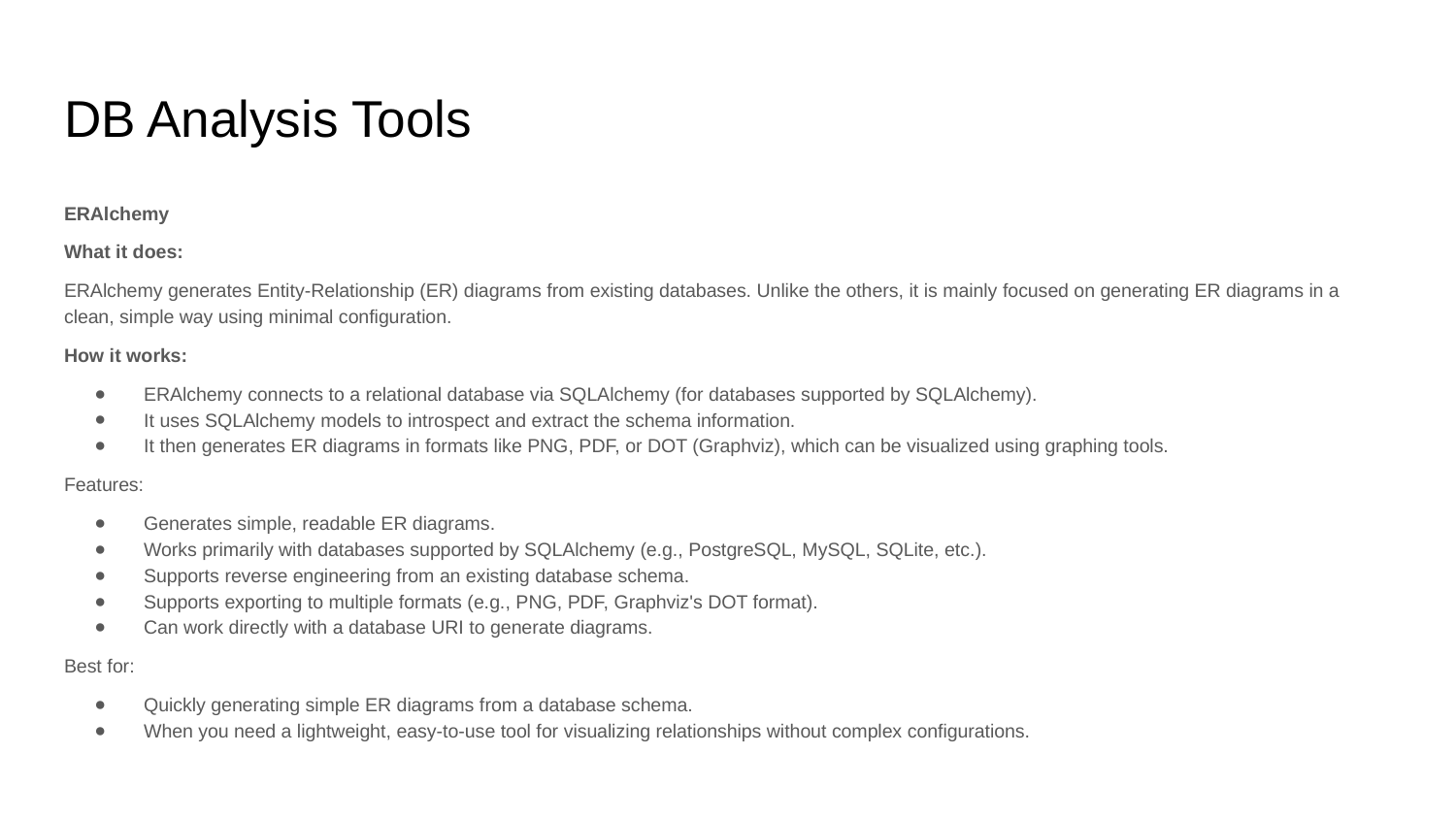

# DB Analysis Tools
ERAlchemy
What it does:
ERAlchemy generates Entity-Relationship (ER) diagrams from existing databases. Unlike the others, it is mainly focused on generating ER diagrams in a clean, simple way using minimal configuration.
How it works:
ERAlchemy connects to a relational database via SQLAlchemy (for databases supported by SQLAlchemy).
It uses SQLAlchemy models to introspect and extract the schema information.
It then generates ER diagrams in formats like PNG, PDF, or DOT (Graphviz), which can be visualized using graphing tools.
Features:
Generates simple, readable ER diagrams.
Works primarily with databases supported by SQLAlchemy (e.g., PostgreSQL, MySQL, SQLite, etc.).
Supports reverse engineering from an existing database schema.
Supports exporting to multiple formats (e.g., PNG, PDF, Graphviz's DOT format).
Can work directly with a database URI to generate diagrams.
Best for:
Quickly generating simple ER diagrams from a database schema.
When you need a lightweight, easy-to-use tool for visualizing relationships without complex configurations.